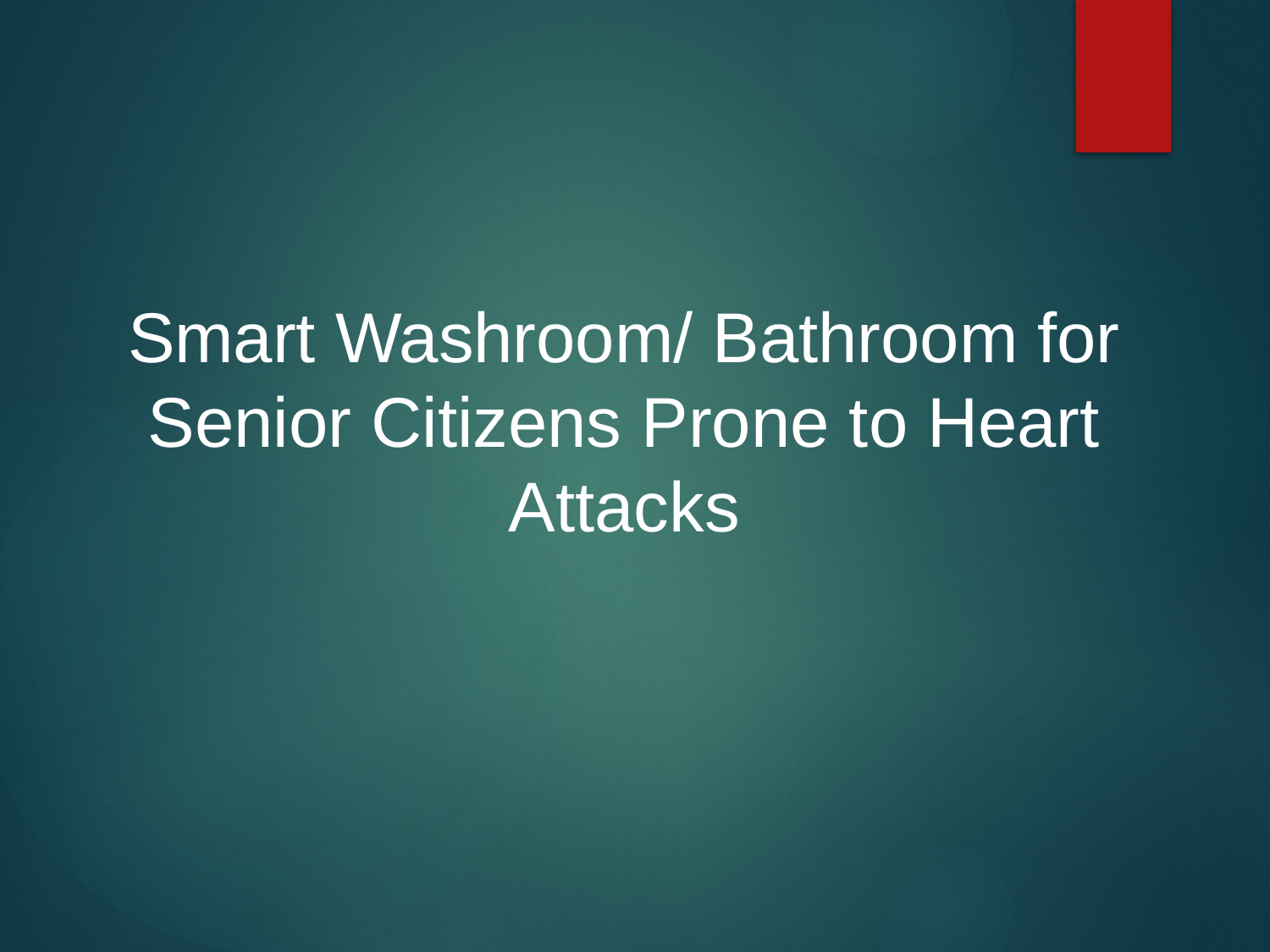

Smart Washroom/ Bathroom for Senior Citizens Prone to Heart Attacks